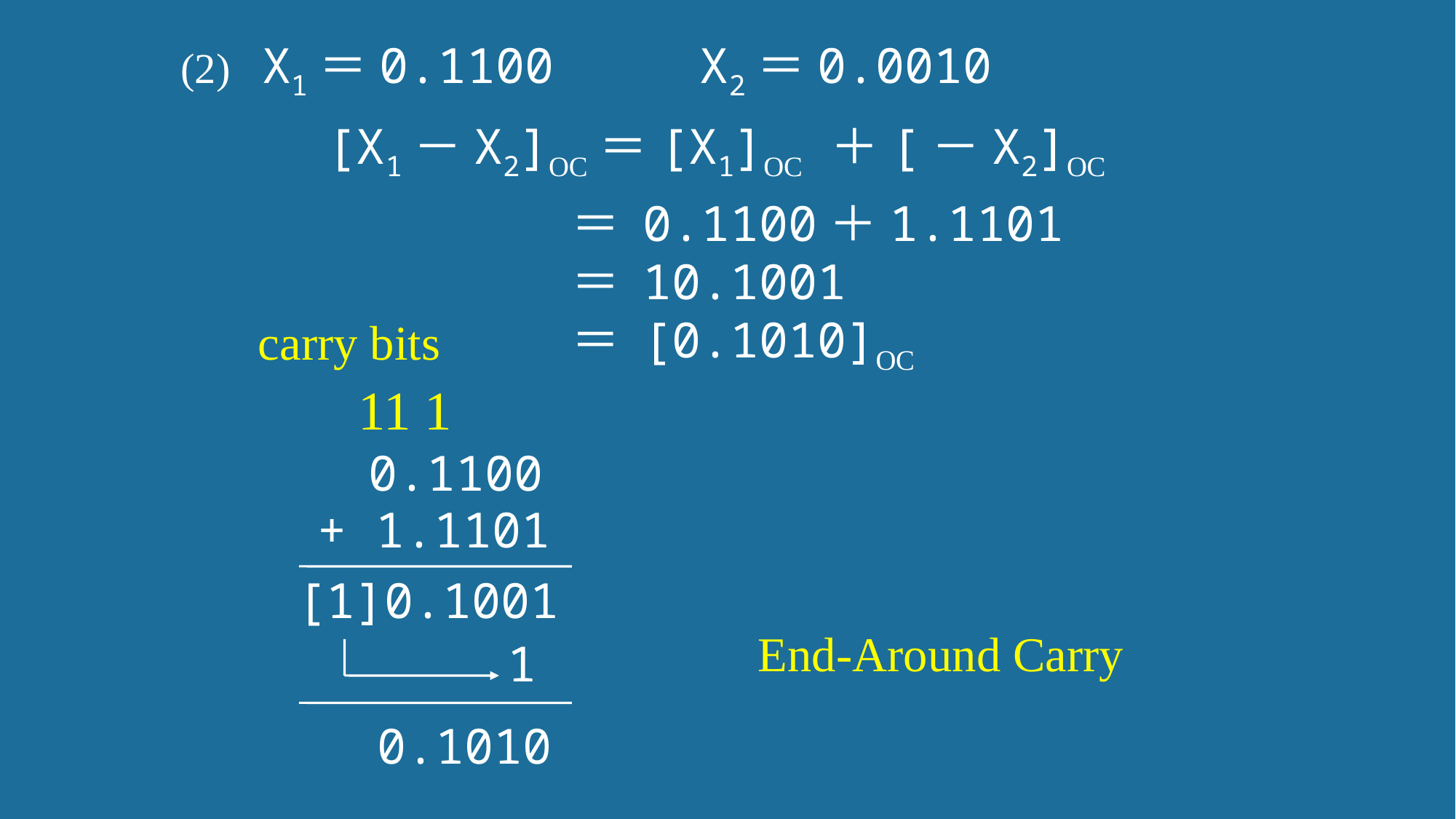

(2)   X1＝0.1100     X2＝0.0010
 [X1－X2]OC＝[X1]OC ＋[－X2]OC
＝ 0.1100＋1.1101
＝ 10.1001
＝ [0.1010]OC
carry bits
11 1
0.1100
+ 1.1101
[1]0.1001

1

0.1010
End-Around Carry